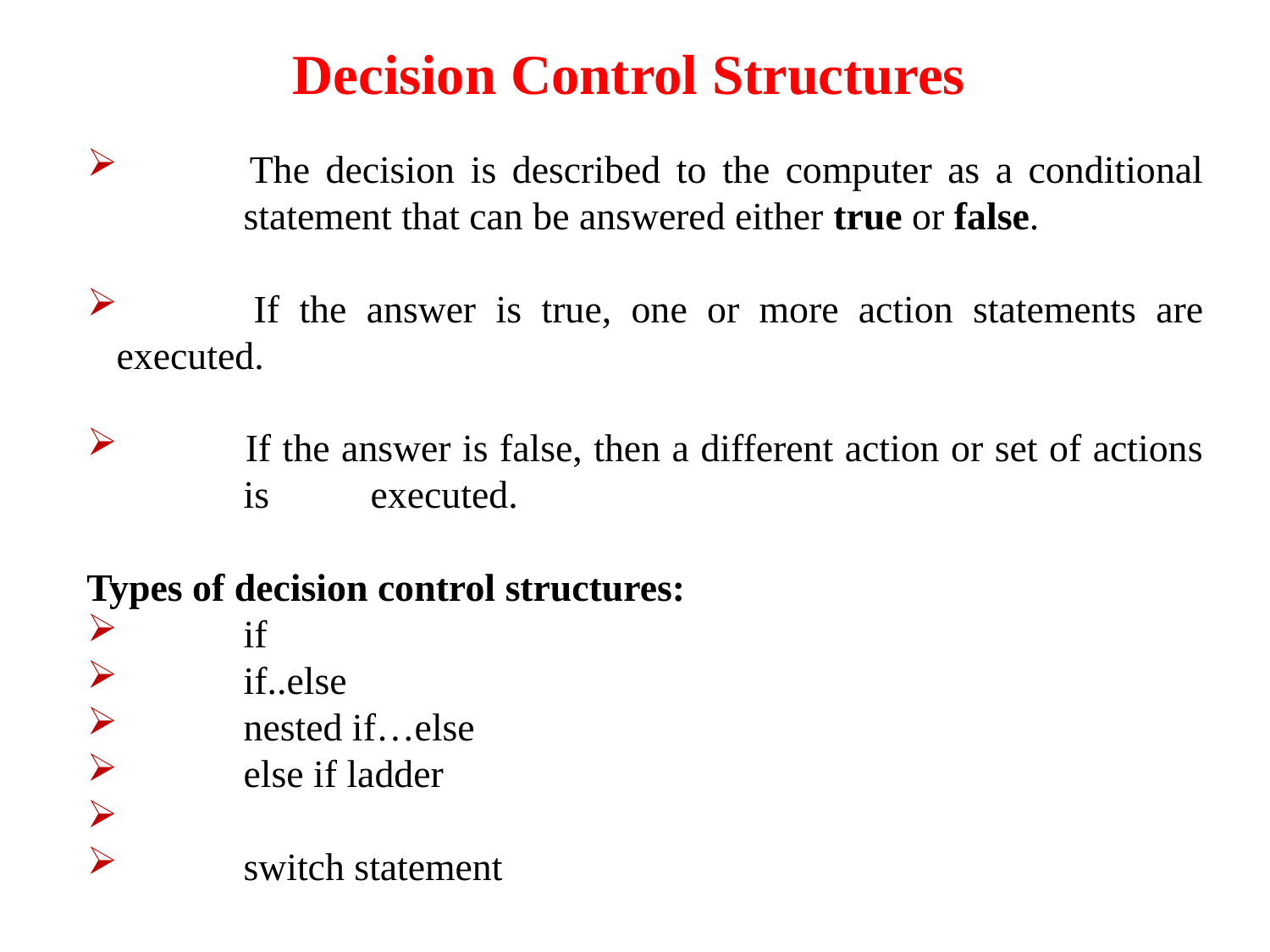

Decision Control Structures
 	The decision is described to the computer as a conditional 	statement that can be answered either true or false.

 	If the answer is true, one or more action statements are executed.

 	If the answer is false, then a different action or set of actions 	is 	executed.

Types of decision control structures:
 	if
 	if..else
 	nested if…else
 	else if ladder

 	switch statement